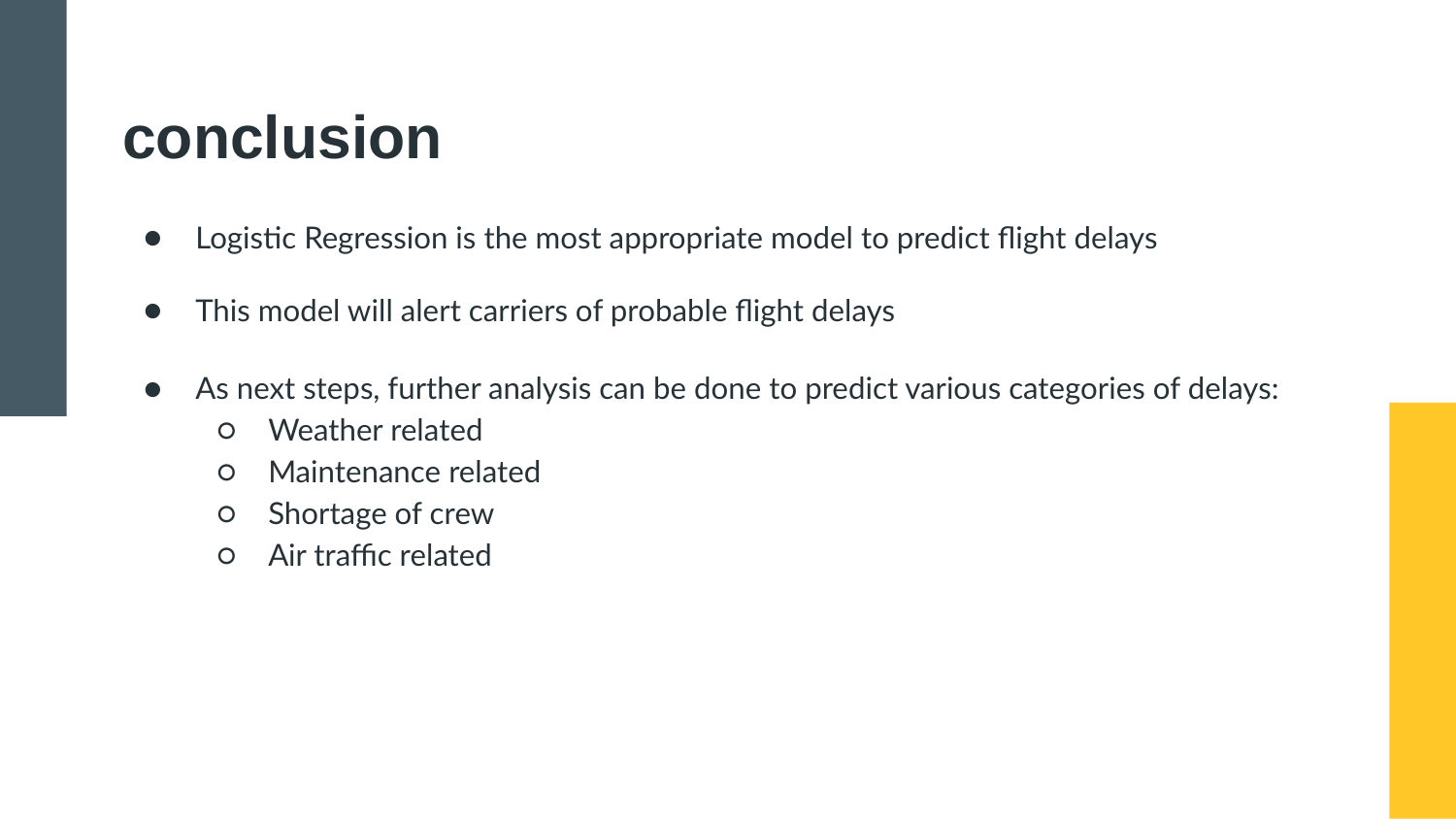

# conclusion
Logistic Regression is the most appropriate model to predict flight delays

This model will alert carriers of probable flight delays

As next steps, further analysis can be done to predict various categories of delays:
Weather related
Maintenance related
Shortage of crew
Air traffic related